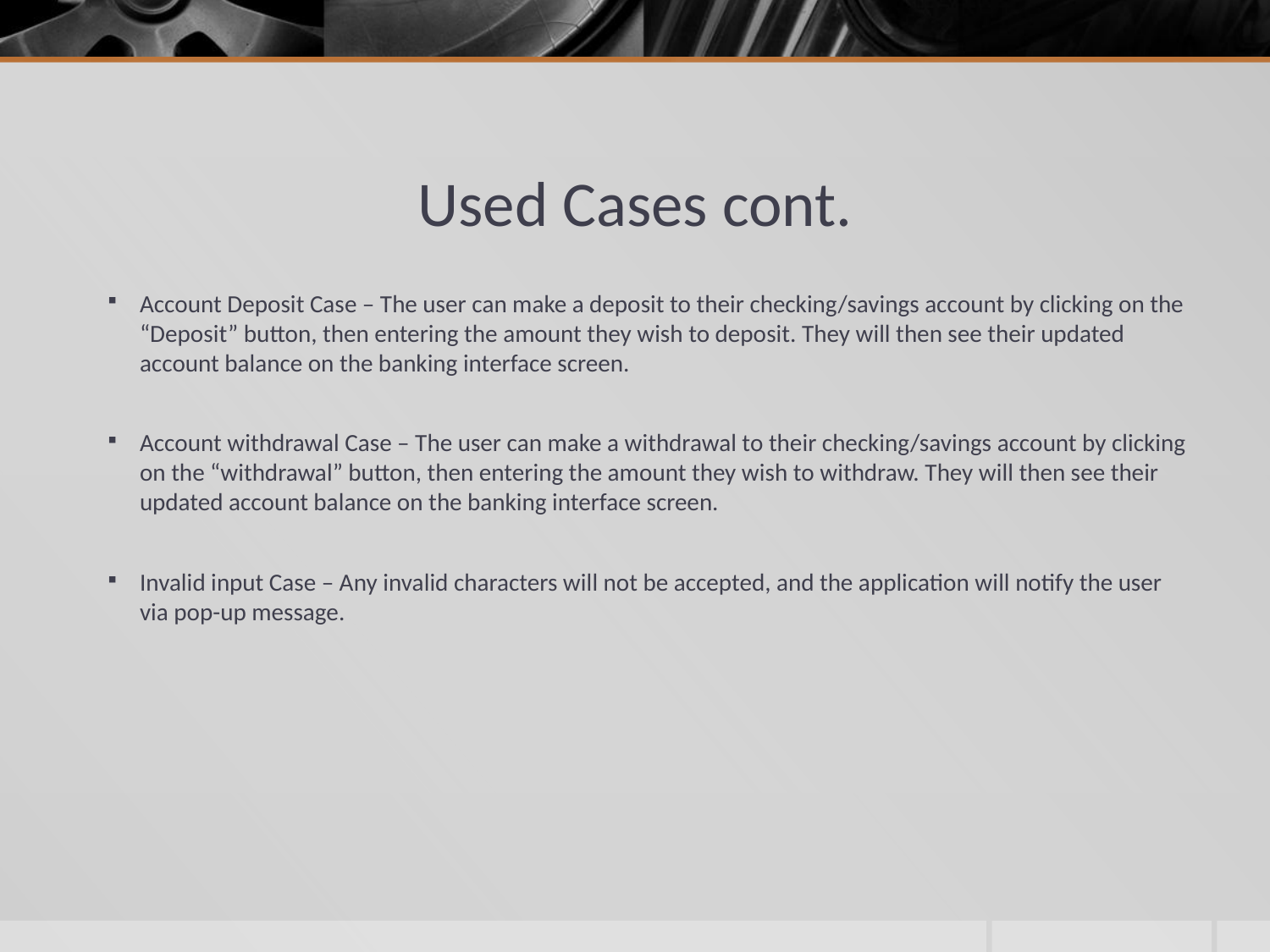

# Used Cases cont.
Account Deposit Case – The user can make a deposit to their checking/savings account by clicking on the “Deposit” button, then entering the amount they wish to deposit. They will then see their updated account balance on the banking interface screen.

Account withdrawal Case – The user can make a withdrawal to their checking/savings account by clicking on the “withdrawal” button, then entering the amount they wish to withdraw. They will then see their updated account balance on the banking interface screen.

Invalid input Case – Any invalid characters will not be accepted, and the application will notify the user via pop-up message.